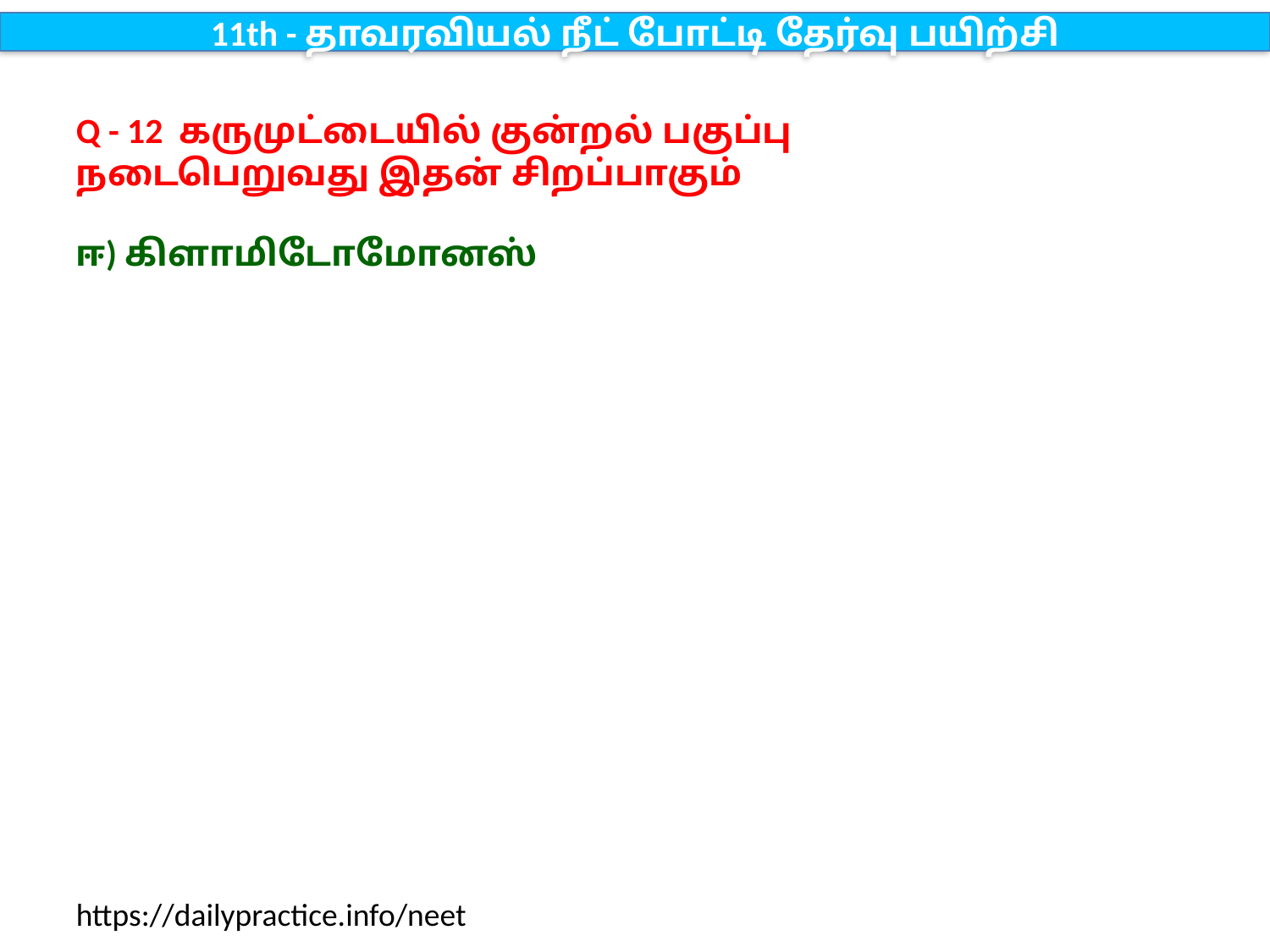

11th - தாவரவியல் நீட் போட்டி தேர்வு பயிற்சி

Q - 12  கருமுட்டையில் குன்றல் பகுப்பு நடைபெறுவது இதன் சிறப்பாகும்

ஈ) கிளாமிடோமோனஸ்
https://dailypractice.info/neet